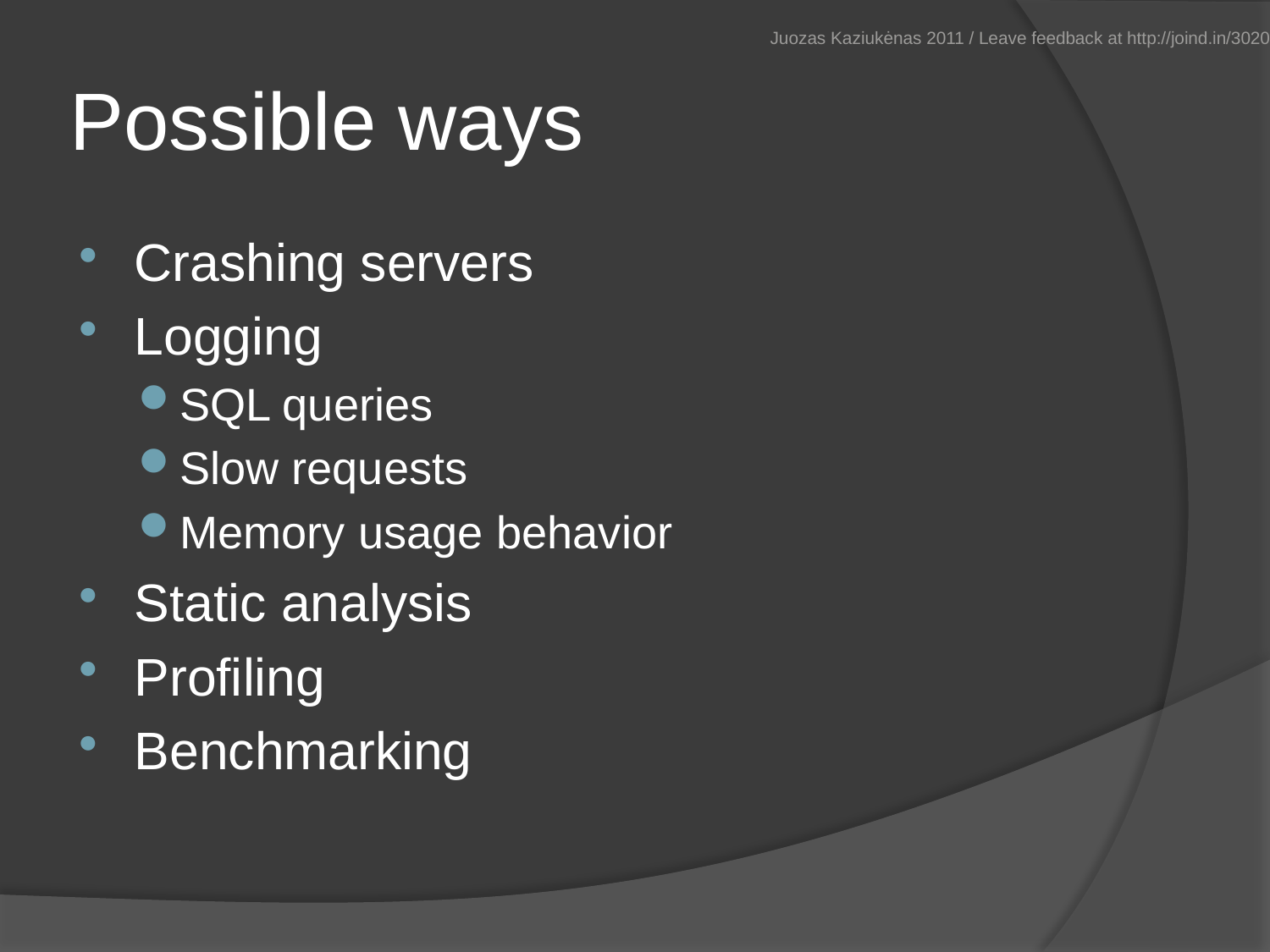

Juozas Kaziukėnas 2011 / Leave feedback at http://joind.in/3020
# Possible ways
Crashing servers
Logging
SQL queries
Slow requests
Memory usage behavior
Static analysis
Profiling
Benchmarking